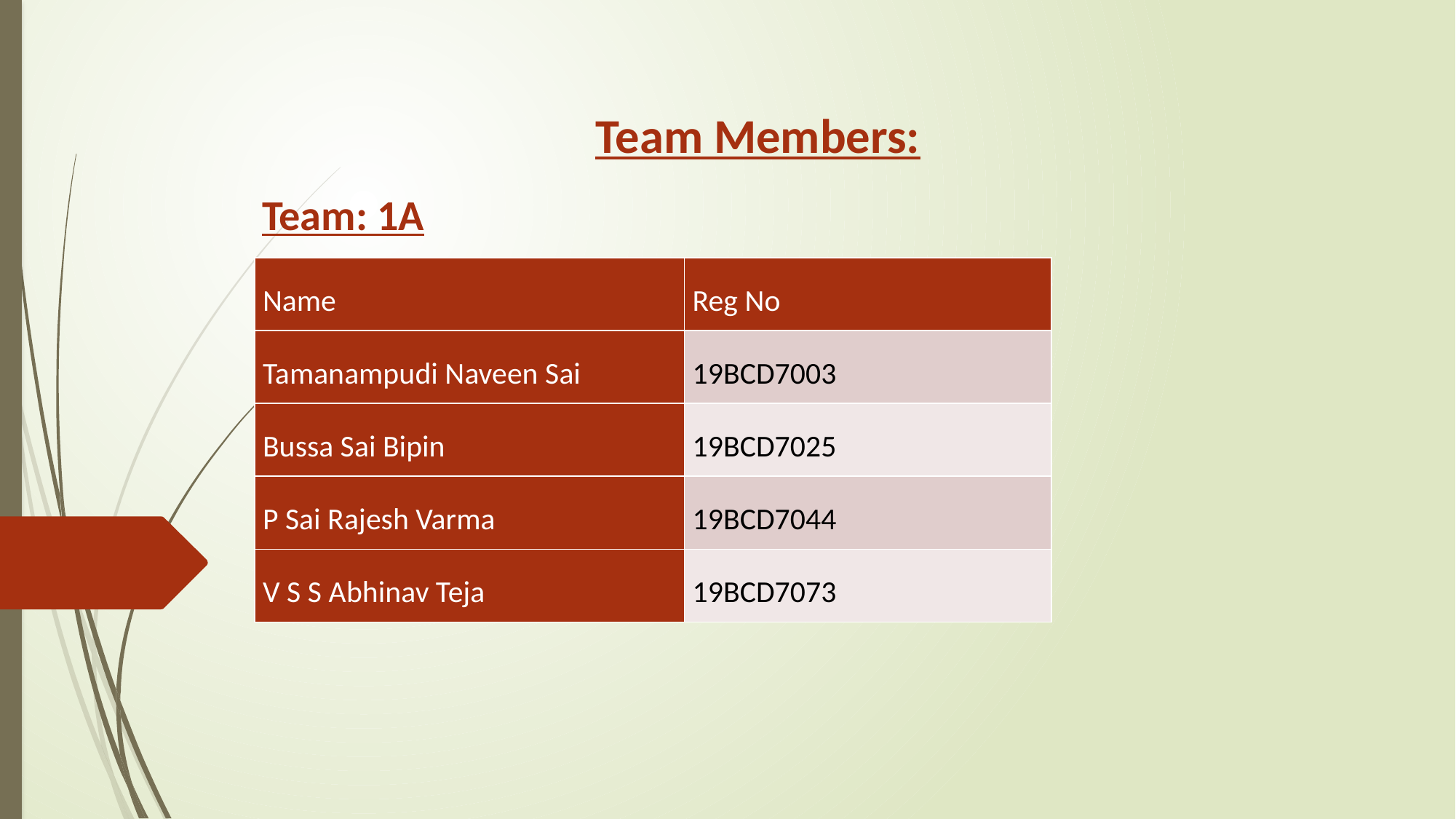

Team Members:
       Team: 1A
| Name | Reg No |
| --- | --- |
| Tamanampudi Naveen Sai | 19BCD7003 |
| Bussa Sai Bipin | 19BCD7025 |
| P Sai Rajesh Varma | 19BCD7044 |
| V S S Abhinav Teja | 19BCD7073 |